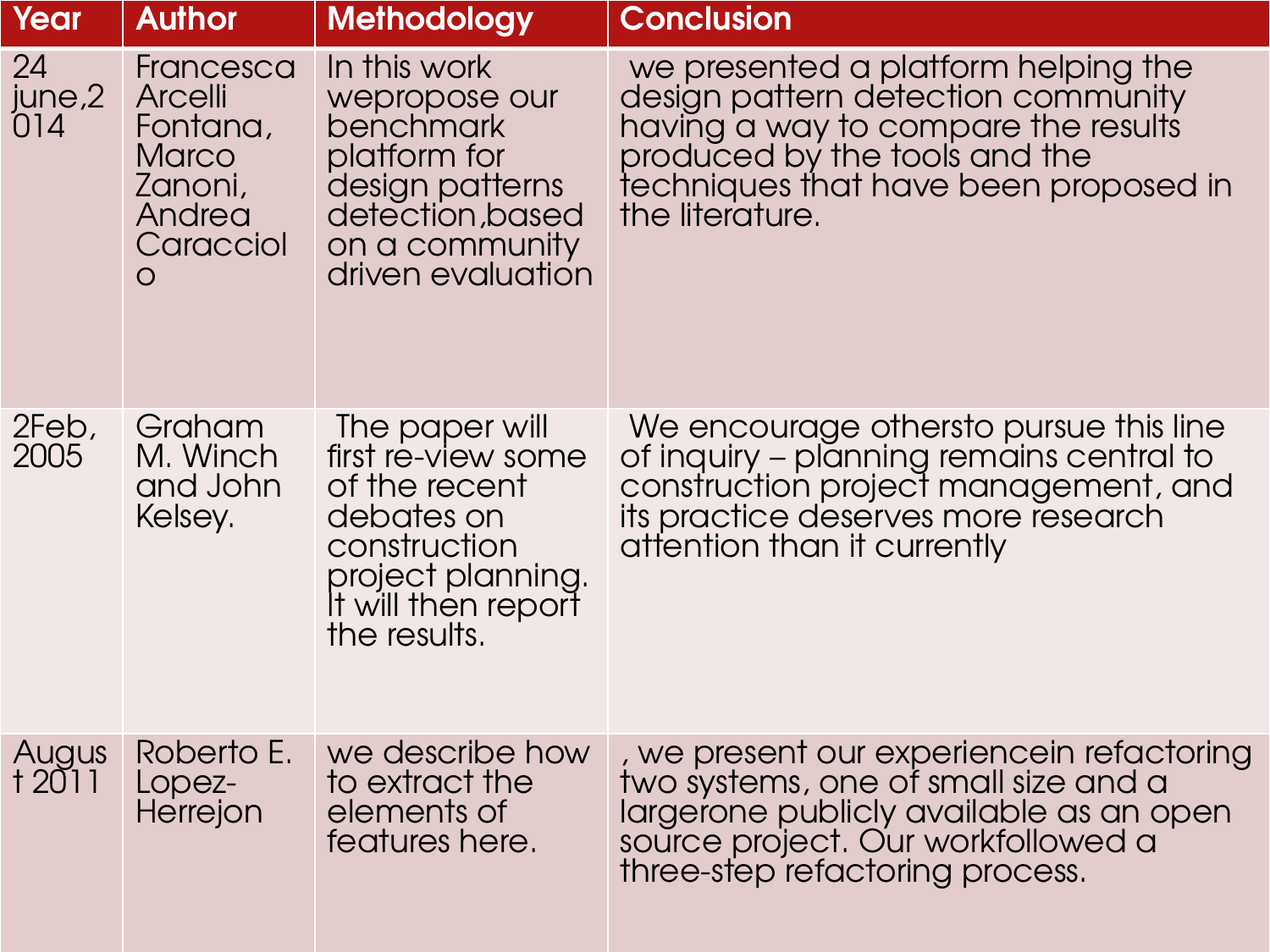

| Year | Author | Methodology | Conclusion |
| --- | --- | --- | --- |
| 24 june,2014 | Francesca Arcelli Fontana, Marco Zanoni, Andrea Caracciolo | In this work wepropose our benchmark platform for design patterns detection,based on a community driven evaluation | we presented a platform helping the design pattern detection community having a way to compare the results produced by the tools and the techniques that have been proposed in the literature. |
| 2Feb,2005 | Graham M. Winch and John Kelsey. | The paper will ﬁrst re-view some of the recent debates on construction project planning. It will then report the results. | We encourage othersto pursue this line of inquiry – planning remains central to construction project management, and its practice deserves more research attention than it currently |
| August 2011 | Roberto E. Lopez-Herrejon | we describe how to extract the elements of features here. | , we present our experiencein refactoring two systems, one of small size and a largerone publicly available as an open source project. Our workfollowed a three-step refactoring process. |